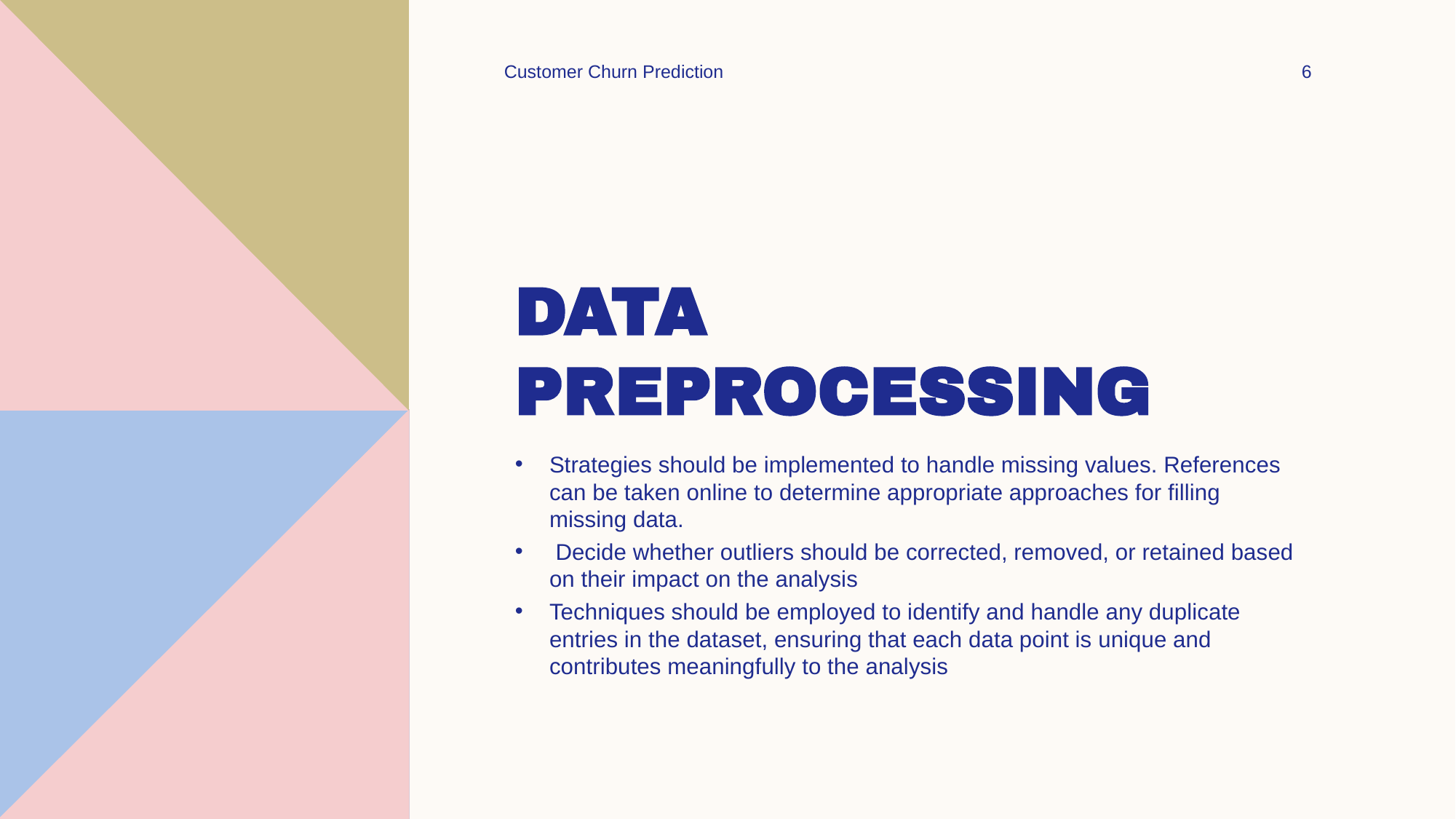

Customer Churn Prediction
6
# DATA PREPROCESSING
Strategies should be implemented to handle missing values. References can be taken online to determine appropriate approaches for filling missing data.
 Decide whether outliers should be corrected, removed, or retained based on their impact on the analysis
Techniques should be employed to identify and handle any duplicate entries in the dataset, ensuring that each data point is unique and contributes meaningfully to the analysis